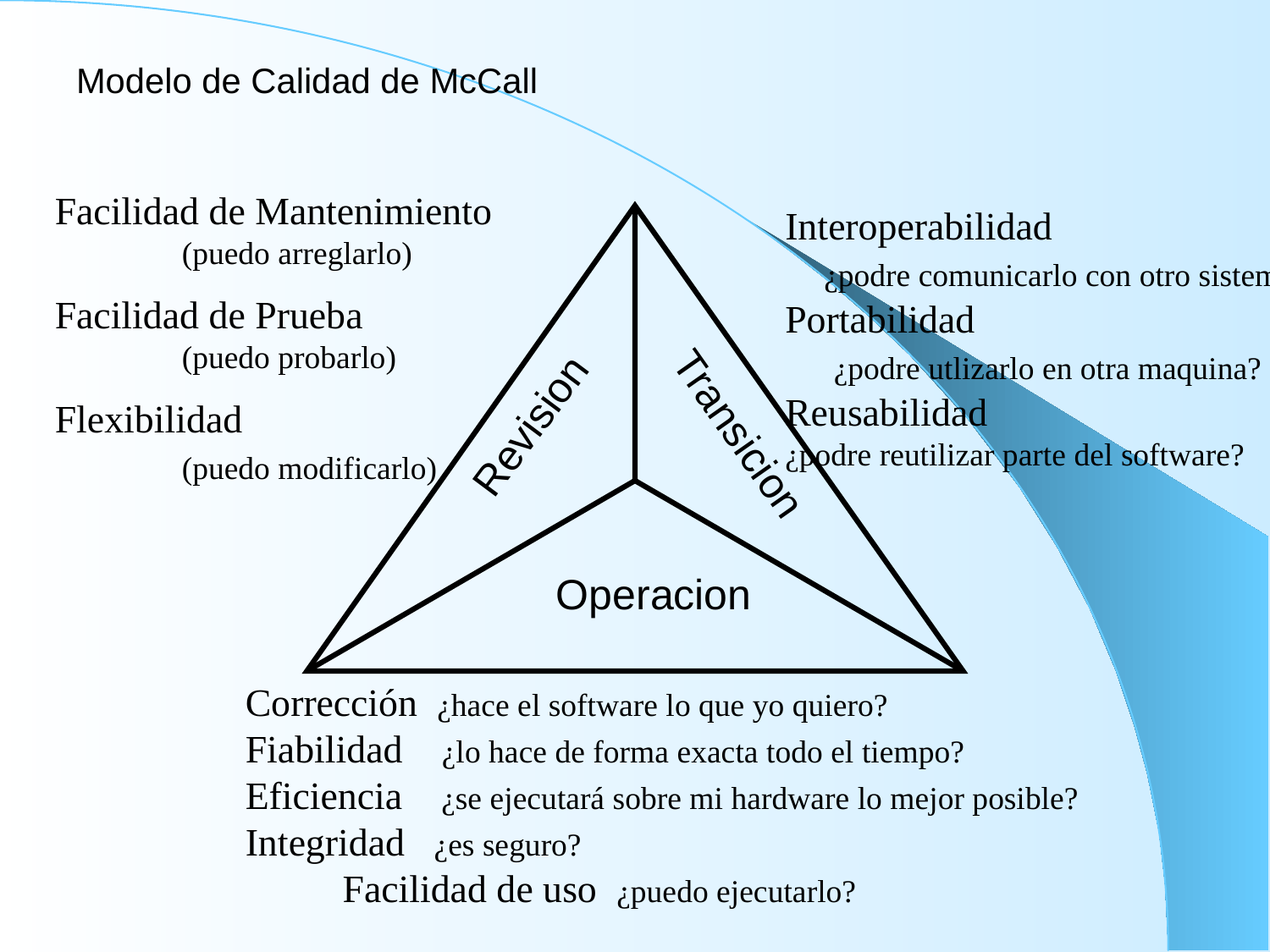

Modelo de Calidad de McCall
Facilidad de Mantenimiento 	(puedo arreglarlo)
Facilidad de Prueba  		(puedo probarlo)
Flexibilidad			(puedo modificarlo)
Interoperabilidad                     	      ¿podre comunicarlo con otro sistema? Portabilidad		                    ¿podre utlizarlo en otra maquina?       Reusabilidad                              ¿podre reutilizar parte del software?

Revision
Transicion

Operacion

Corrección  ¿hace el software lo que yo quiero?         Fiabilidad    ¿lo hace de forma exacta todo el tiempo? Eficiencia    ¿se ejecutará sobre mi hardware lo mejor posible? Integridad   ¿es seguro?                                                               Facilidad de uso  ¿puedo ejecutarlo?